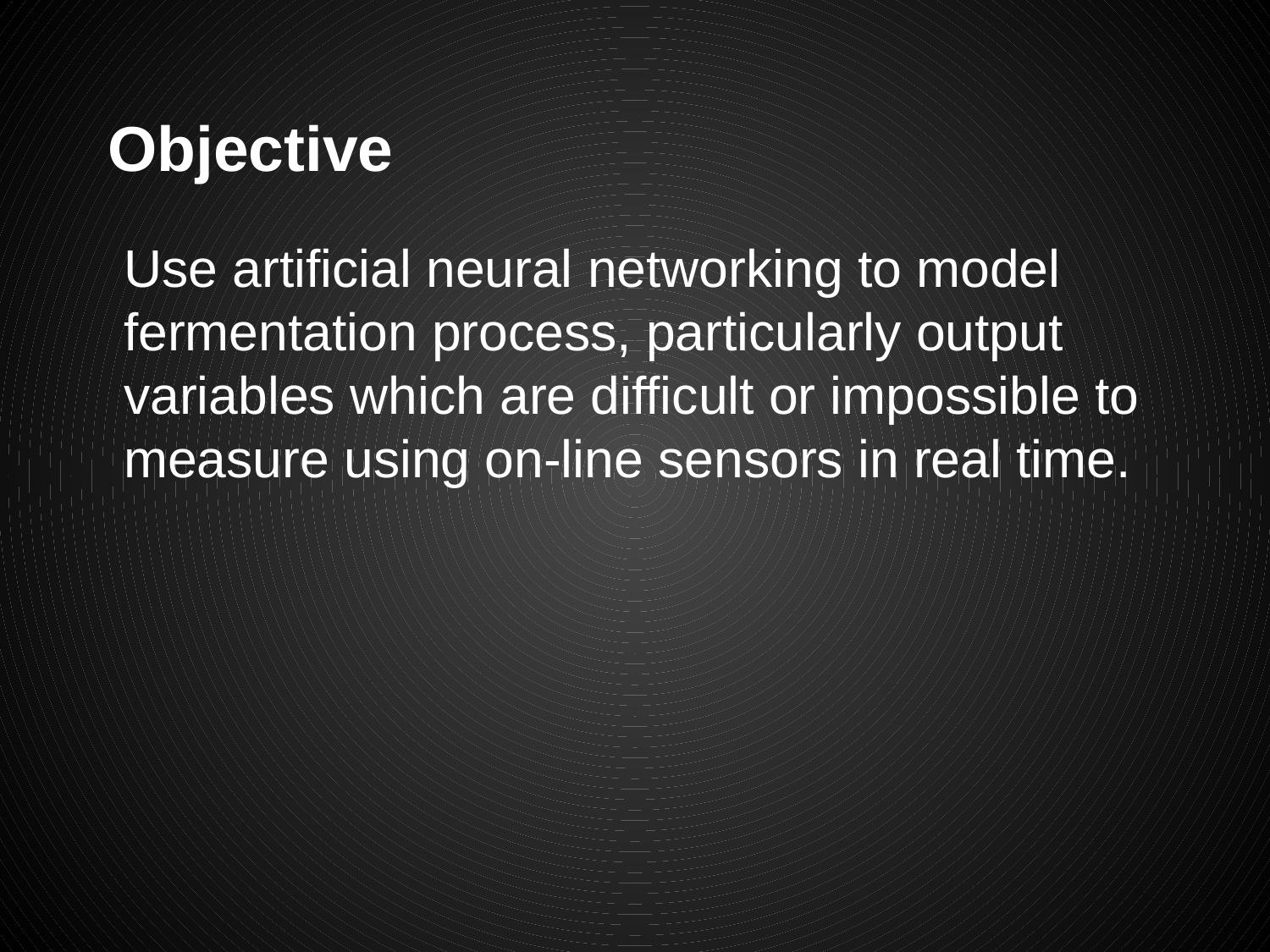

# Objective
	Use artificial neural networking to model fermentation process, particularly output variables which are difficult or impossible to measure using on-line sensors in real time.